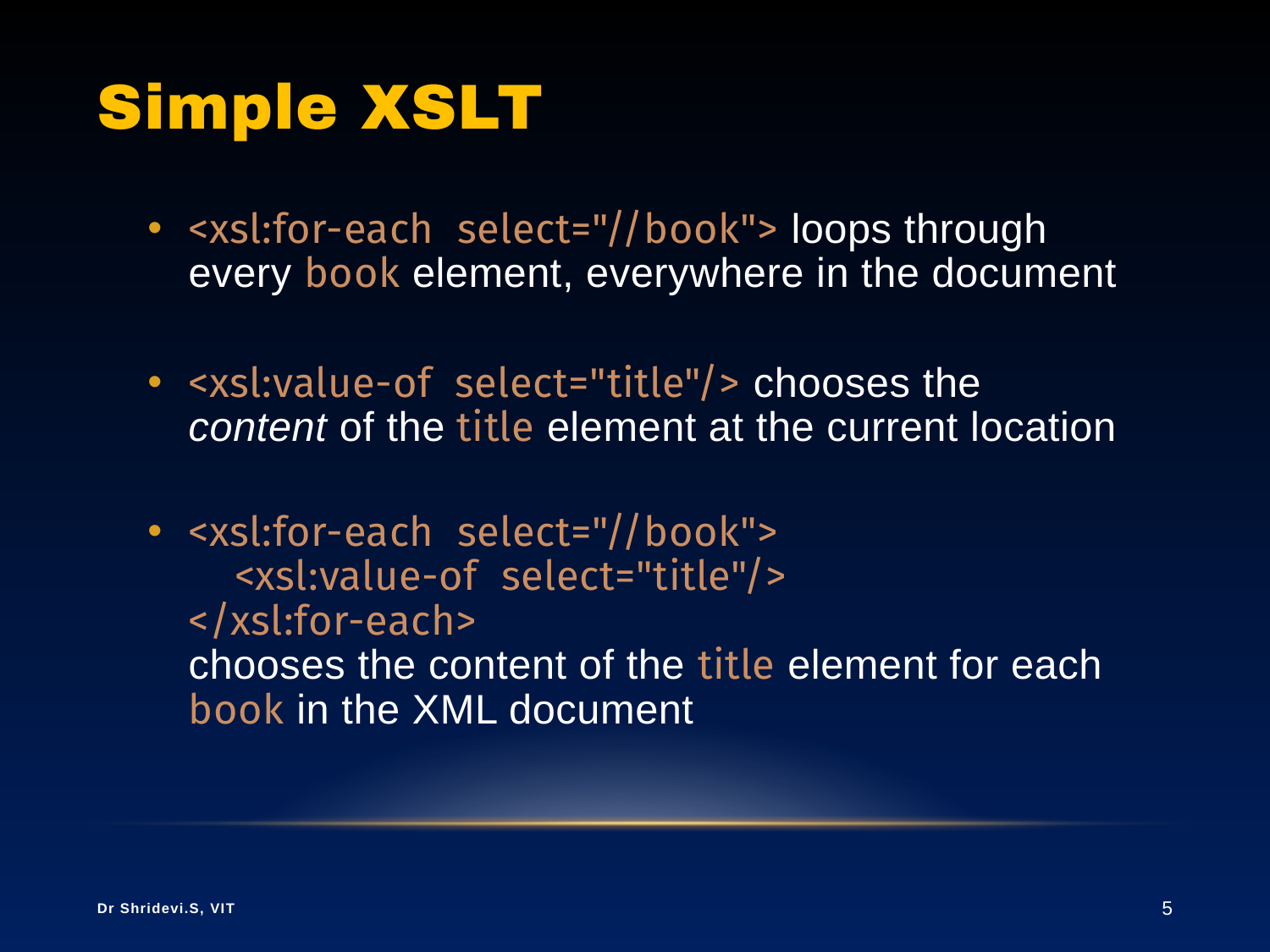

# Simple XSLT
<xsl:for-each  select="//book"> loops through every book element, everywhere in the document
<xsl:value-of  select="title"/> chooses the content of the title element at the current location
<xsl:for-each  select="//book">
    <xsl:value-of  select="title"/>
</xsl:for-each>
chooses the content of the title element for each book in the XML document
Dr Shridevi.S, VIT
5